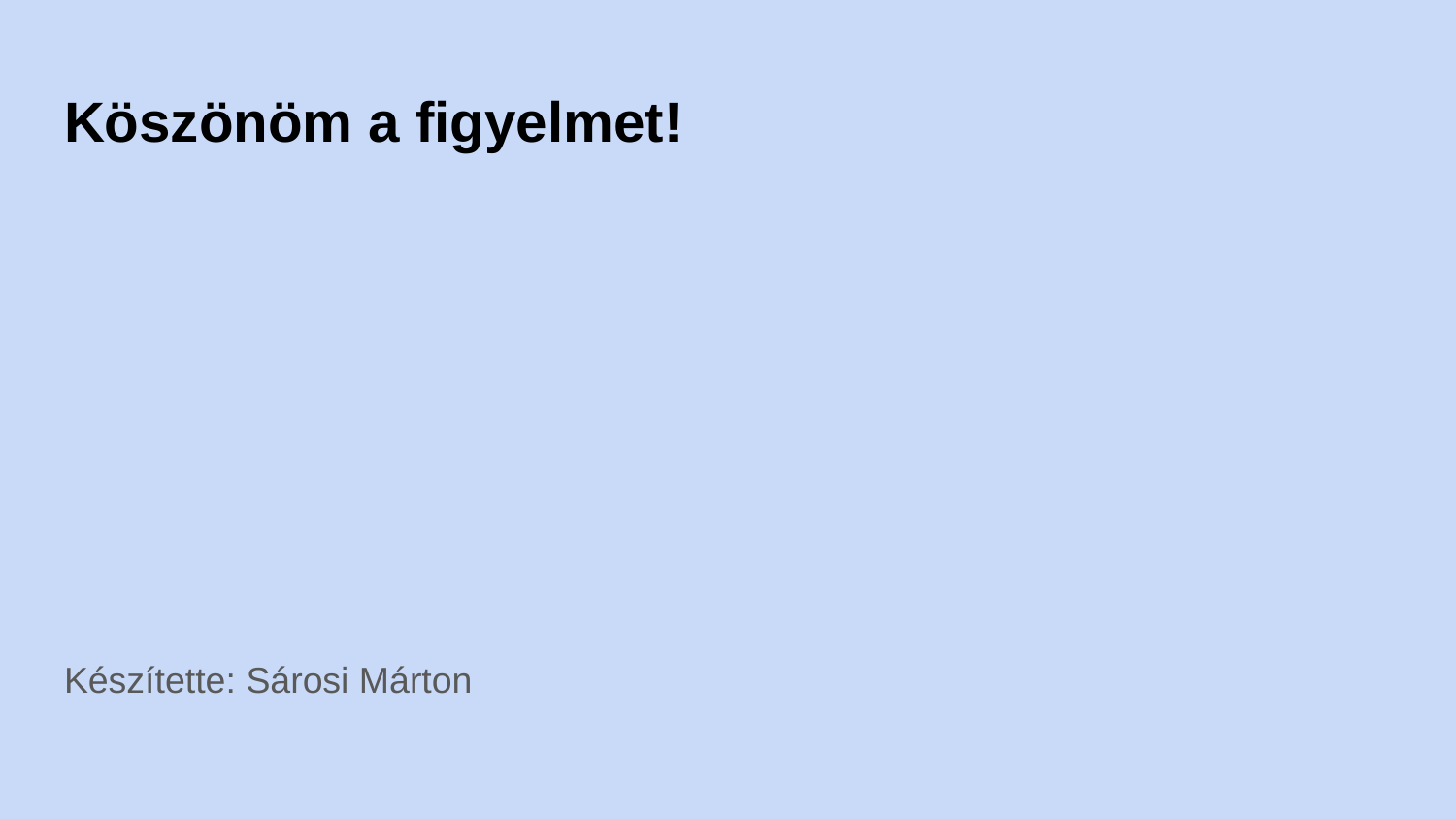

# Köszönöm a figyelmet!
Készítette: Sárosi Márton